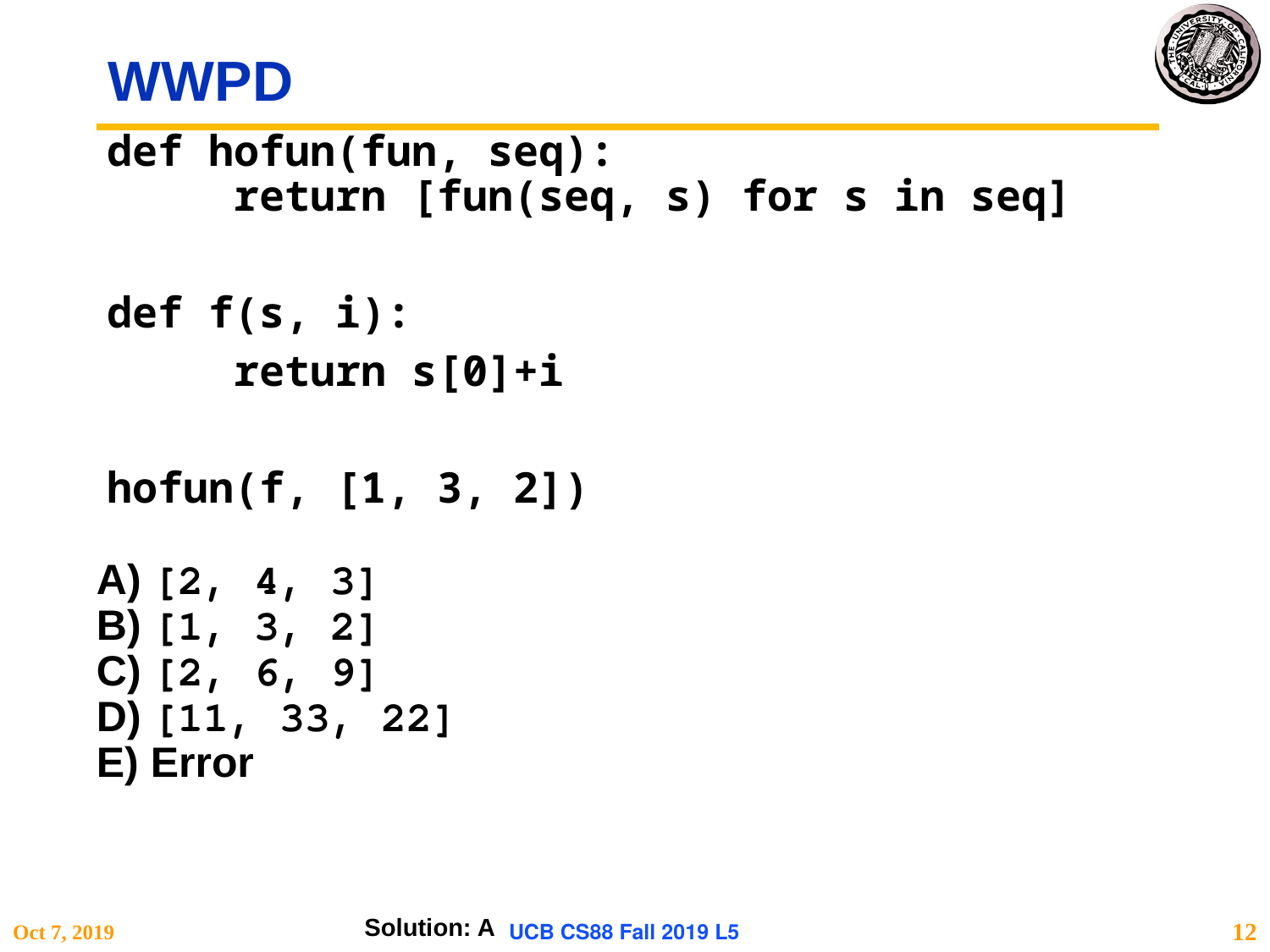

# WWPD
def hofun(fun, seq):
	return [fun(seq, s) for s in seq]

def f(s, i):
	return s[0]+i

hofun(f, [1, 3, 2])
A) [2, 4, 3]
B) [1, 3, 2]
C) [2, 6, 9]
D) [11, 33, 22]
E) Error
Solution: A
Oct 7, 2019
UCB CS88 Fall 2019 L5
12